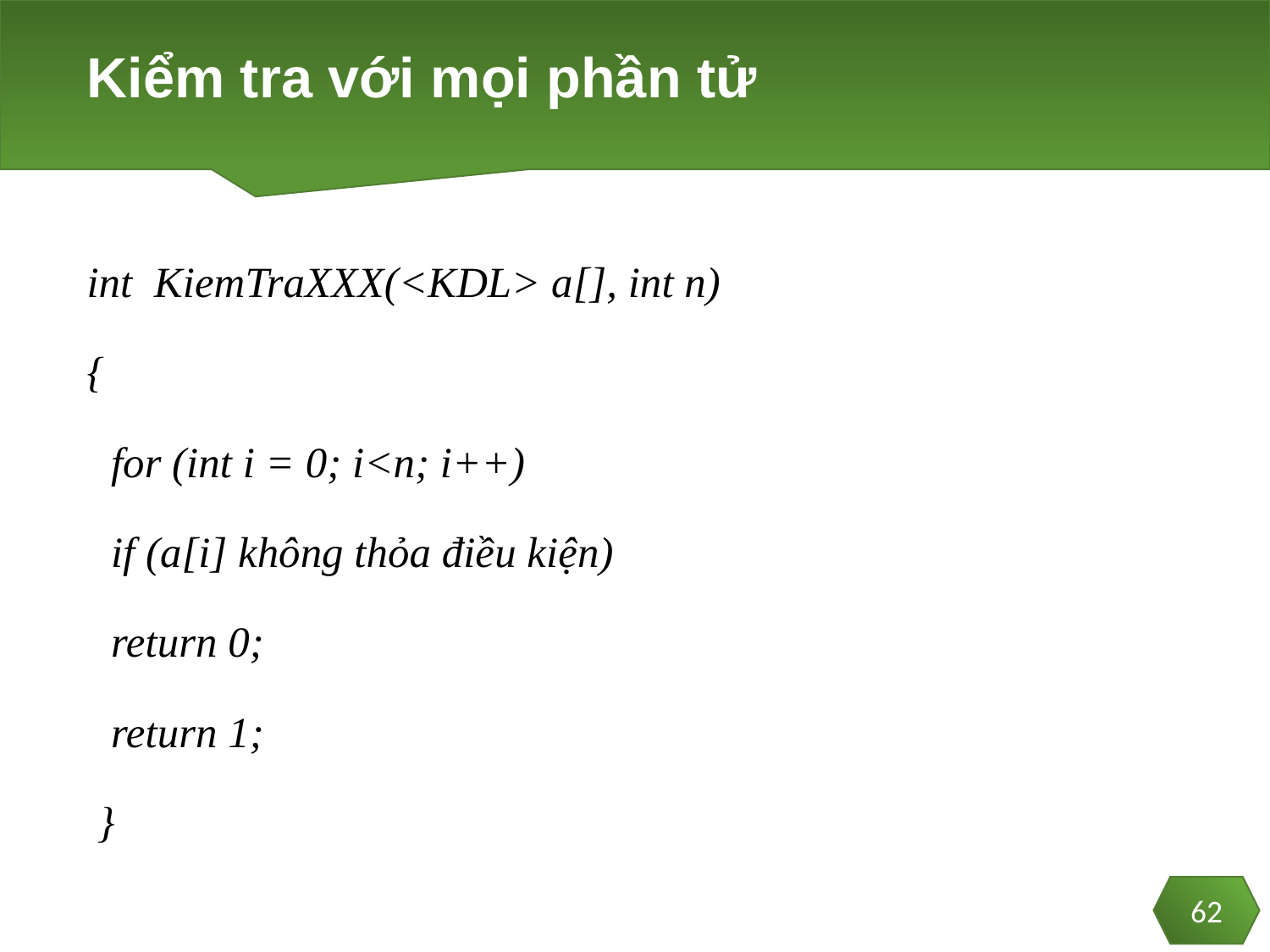

# Kiểm tra với mọi phần tử
int  KiemTraXXX(<KDL> a[], int n)
{
		for (int i = 0; i<n; i++)
			if (a[i] không thỏa điều kiện)
				return 0;
 		return 1;
 }